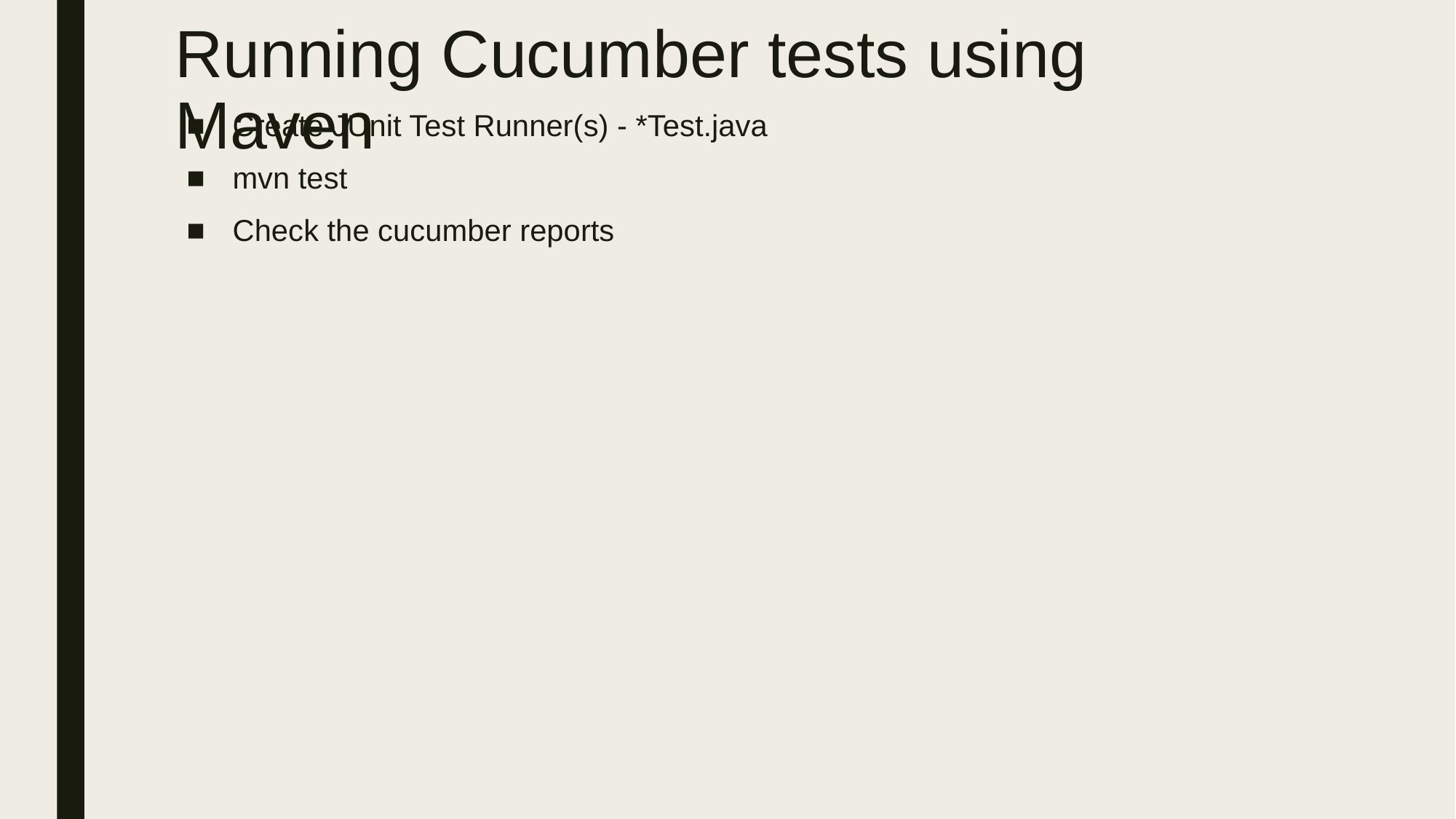

# Running Cucumber tests using Maven
Create JUnit Test Runner(s) - *Test.java
mvn test
Check the cucumber reports